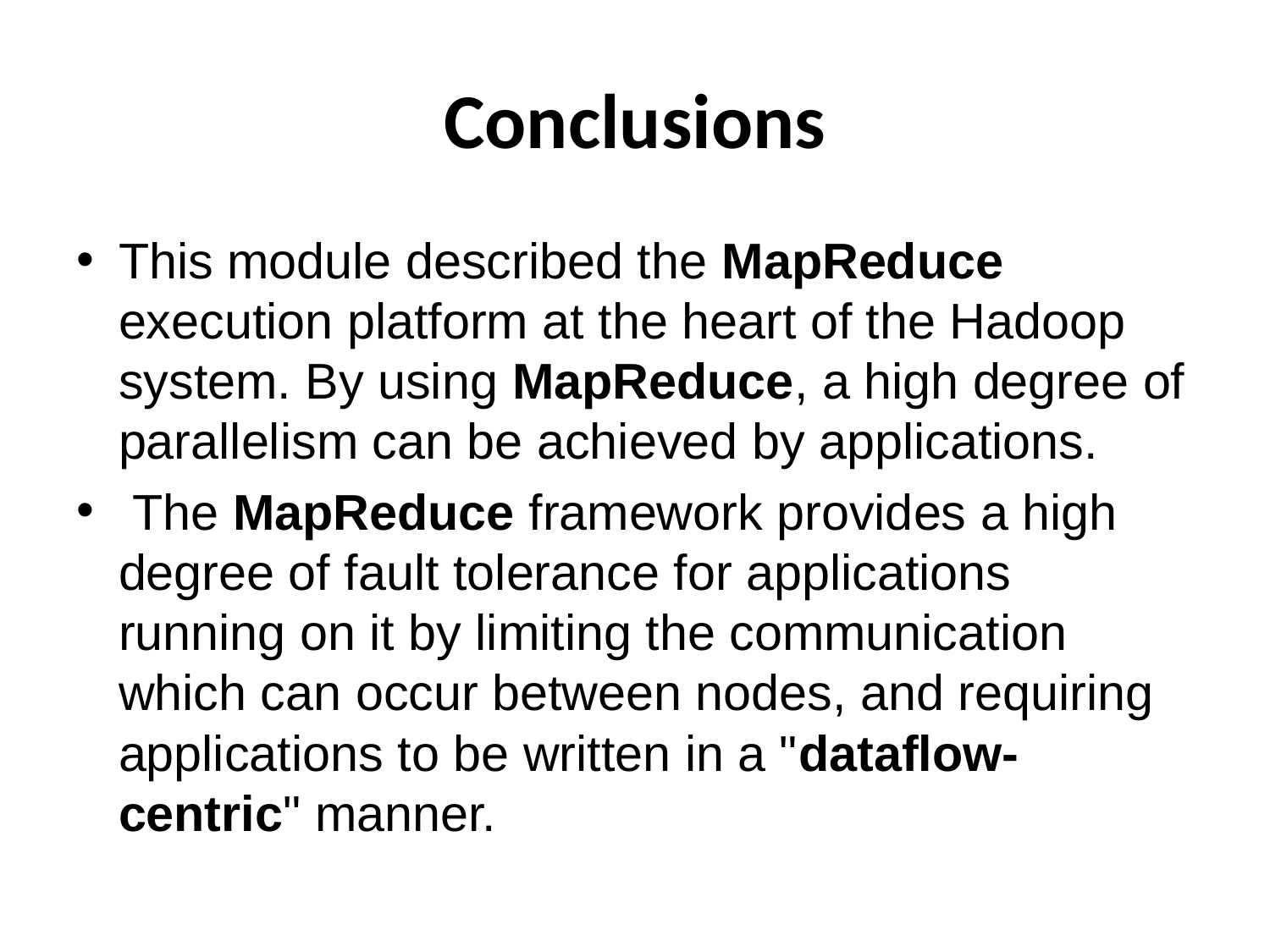

# Conclusions
This module described the MapReduce execution platform at the heart of the Hadoop system. By using MapReduce, a high degree of parallelism can be achieved by applications.
 The MapReduce framework provides a high degree of fault tolerance for applications running on it by limiting the communication which can occur between nodes, and requiring applications to be written in a "dataflow-centric" manner.